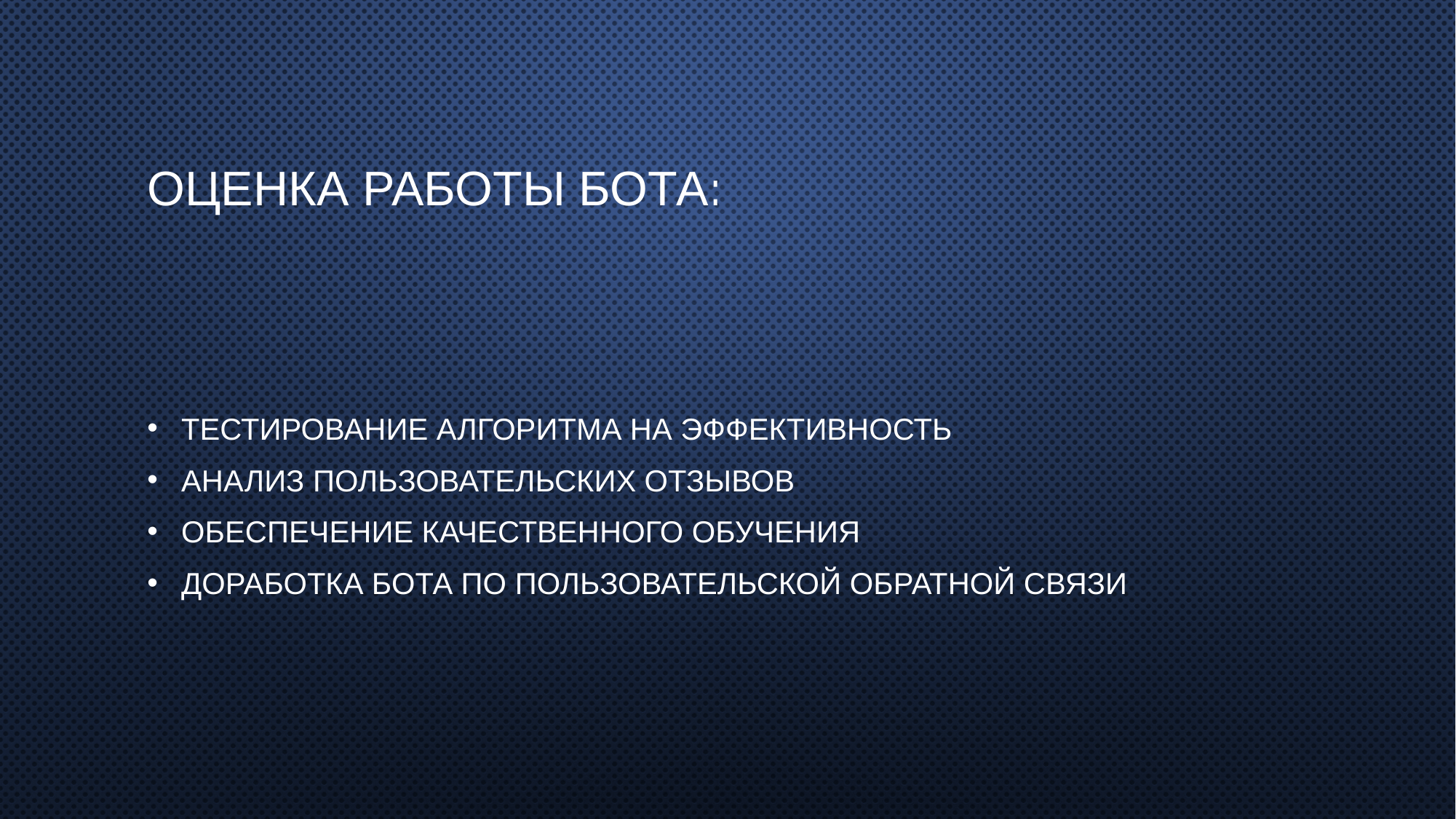

# Оценка работы бота:
Тестирование алгоритма на эффективность
Анализ пользовательских отзывов
Обеспечение качественного обучения
Доработка бота по пользовательской обратной связи